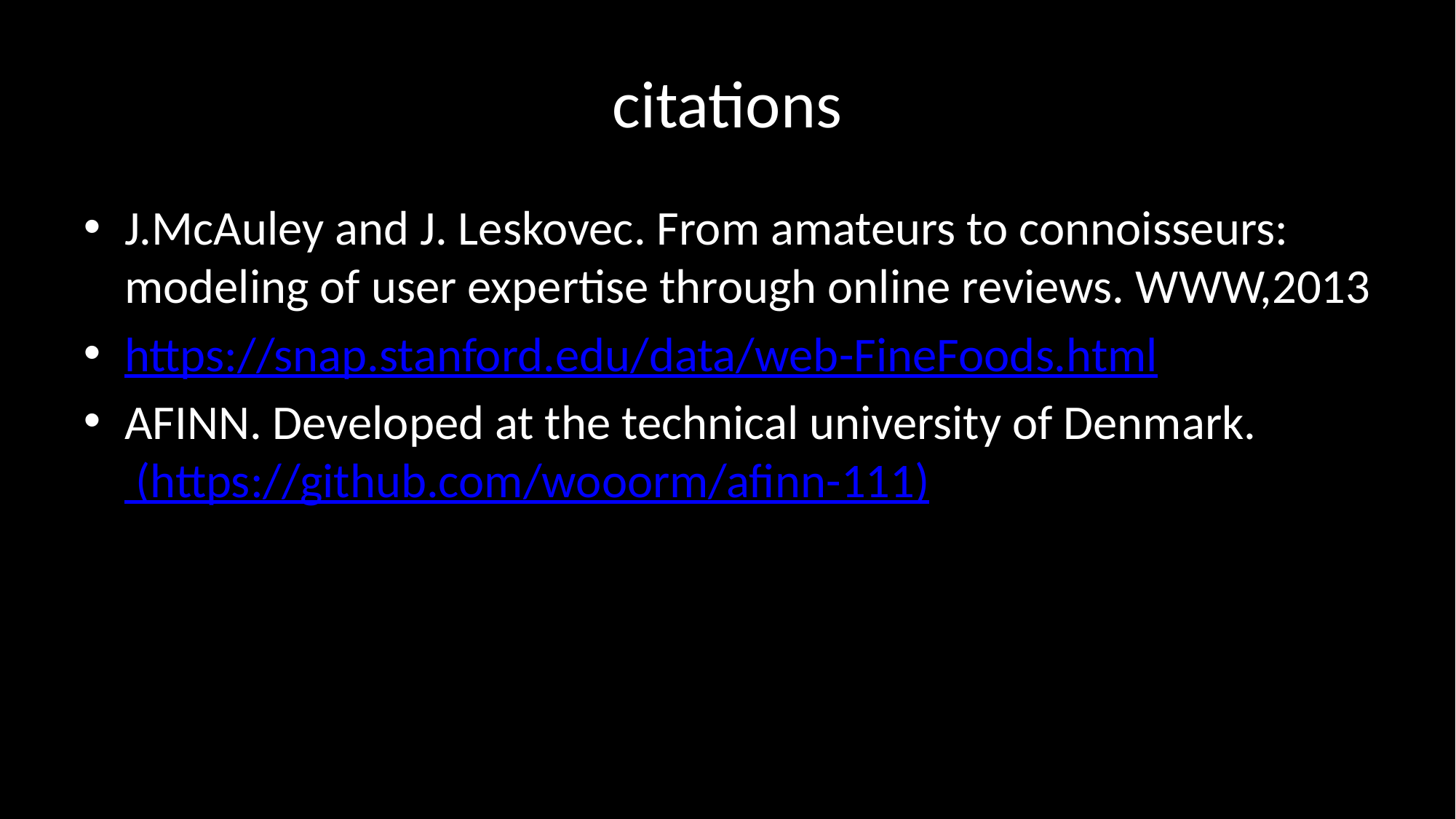

# citations
J.McAuley and J. Leskovec. From amateurs to connoisseurs: modeling of user expertise through online reviews. WWW,2013
https://snap.stanford.edu/data/web-FineFoods.html
AFINN. Developed at the technical university of Denmark. (https://github.com/wooorm/afinn-111))

AFINN. Developed at the Technical University of Denmark.)